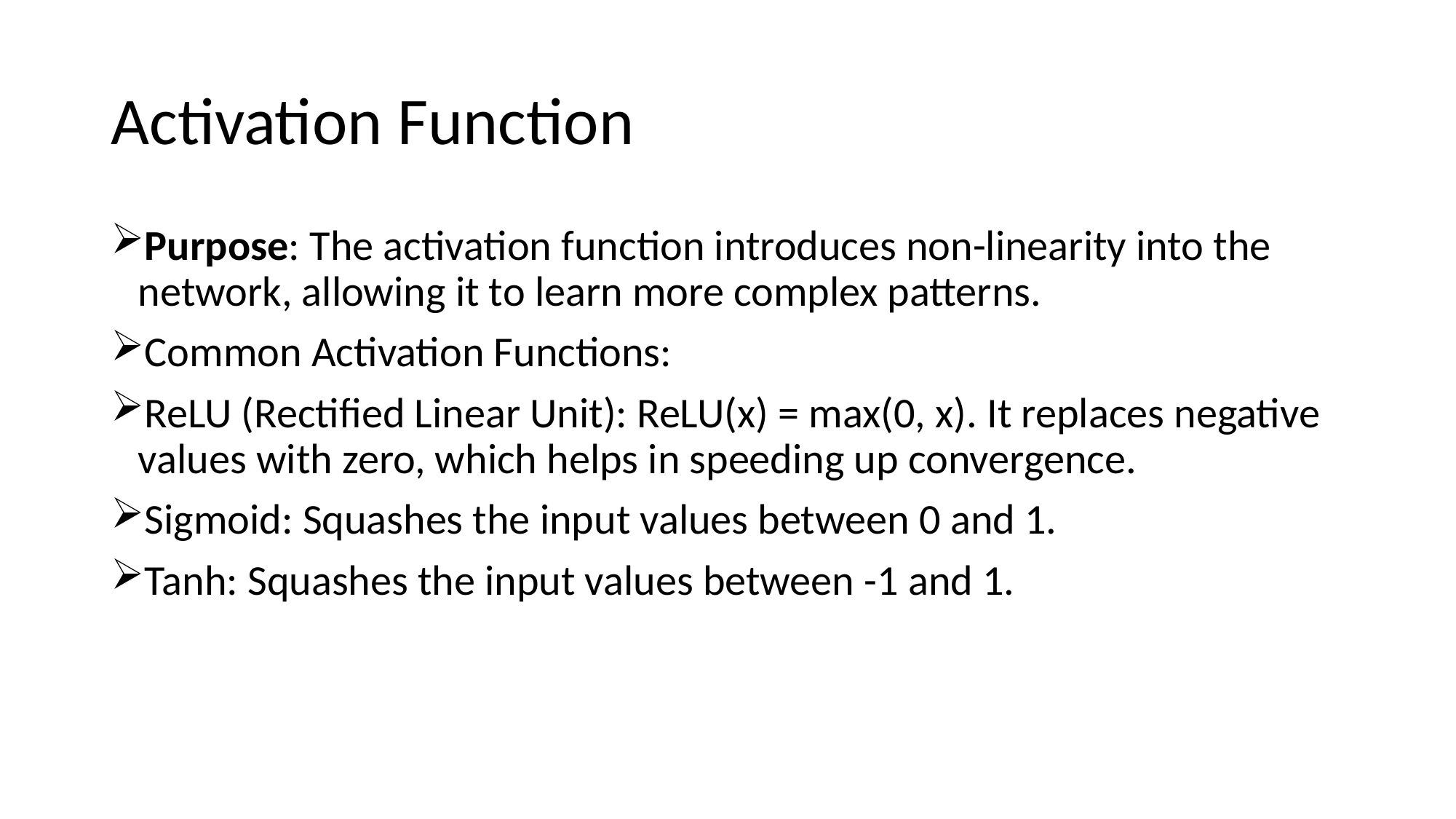

# Activation Function
Purpose: The activation function introduces non-linearity into the network, allowing it to learn more complex patterns.
Common Activation Functions:
ReLU (Rectified Linear Unit): ReLU(x) = max(0, x). It replaces negative values with zero, which helps in speeding up convergence.
Sigmoid: Squashes the input values between 0 and 1.
Tanh: Squashes the input values between -1 and 1.